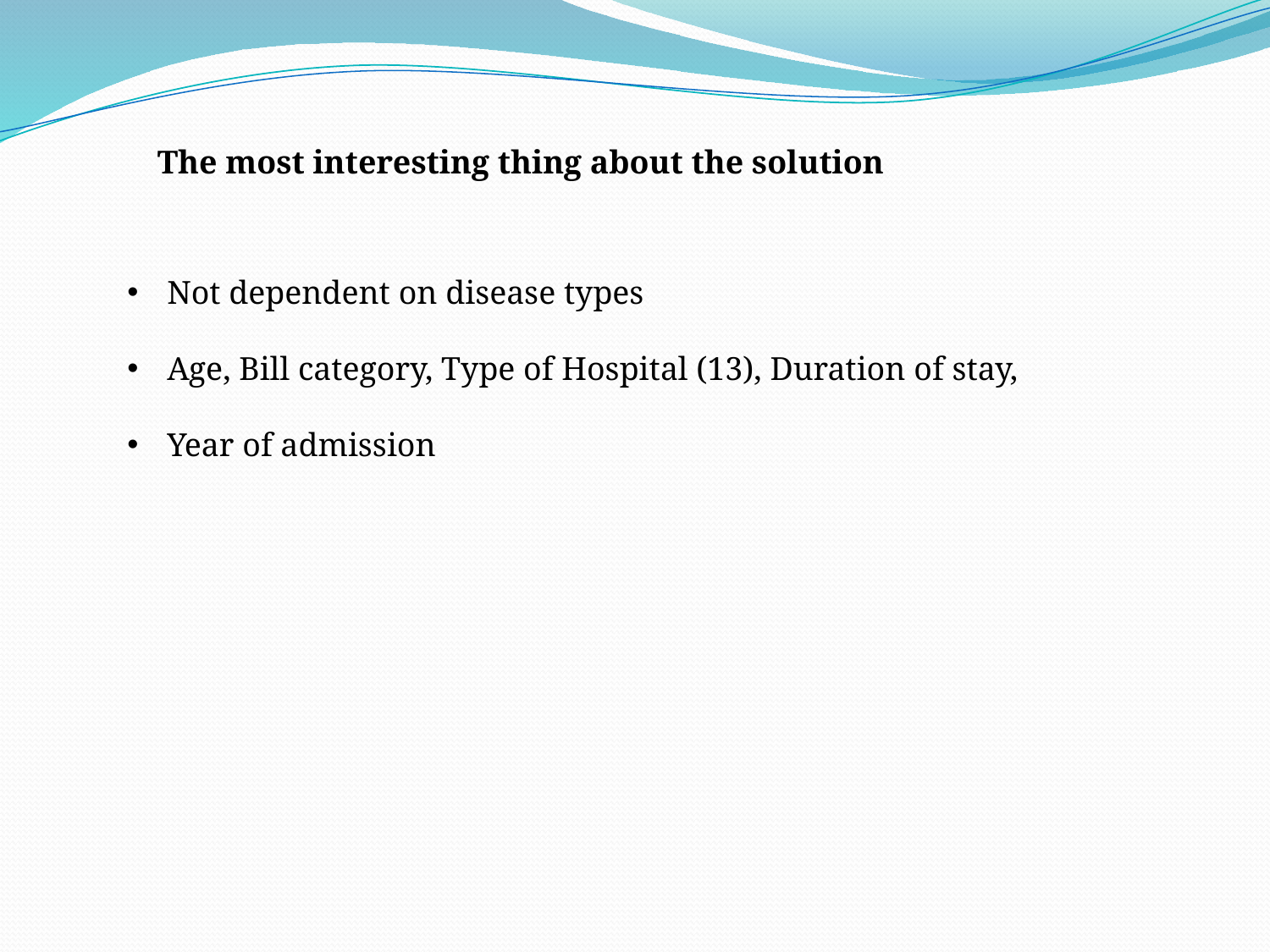

The most interesting thing about the solution
Not dependent on disease types

Age, Bill category, Type of Hospital (13), Duration of stay,

Year of admission